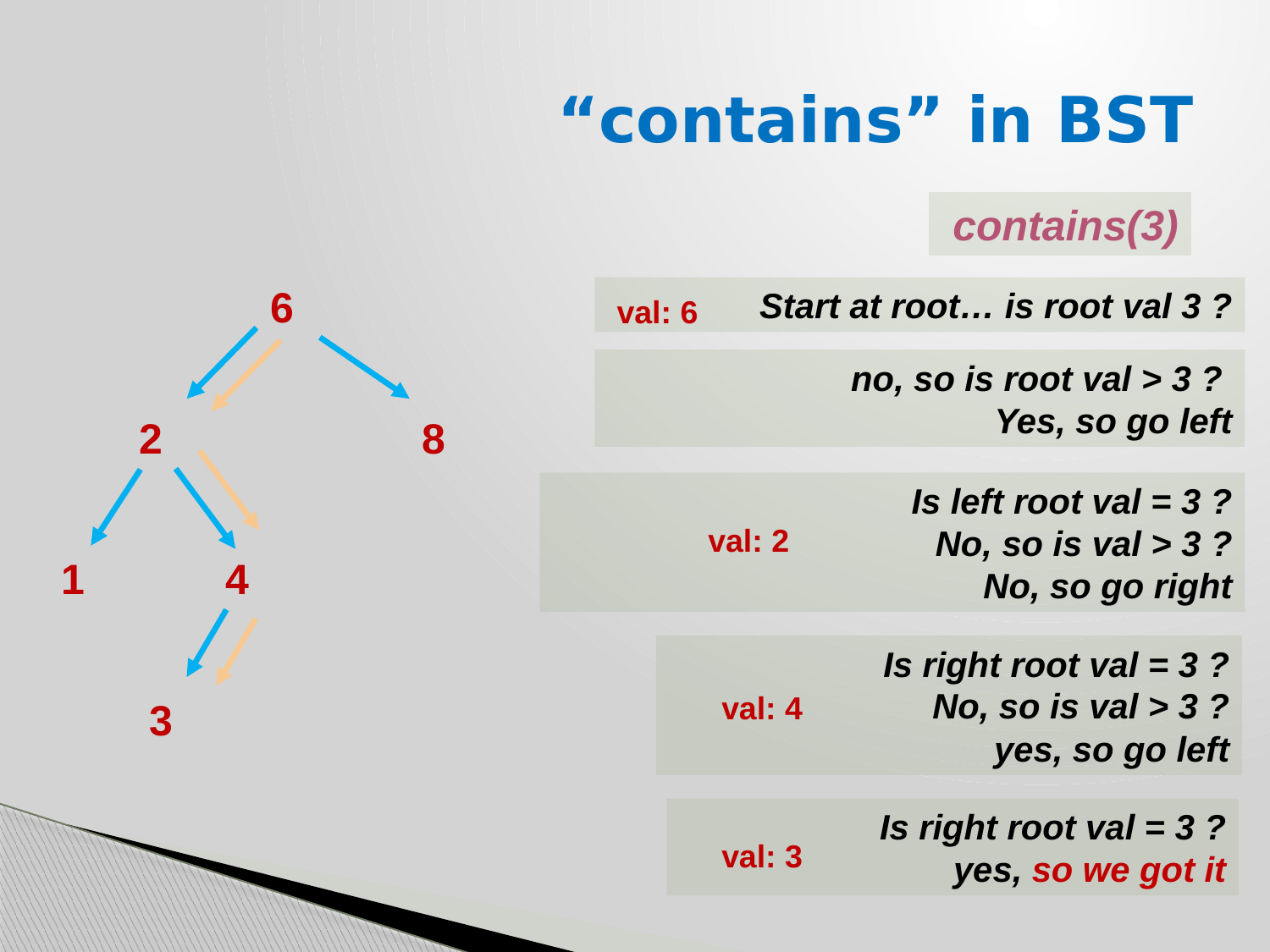

# “contains” in BST
contains(3)

6
Start at root… is root val 3 ?
val: 6
no, so is root val > 3 ?
Yes, so go left
2
8
Is left root val = 3 ?
No, so is val > 3 ?
No, so go right
val: 2
1
4
Is right root val = 3 ?
No, so is val > 3 ?
yes, so go left
val: 4
3
Is right root val = 3 ?
yes, so we got it
val: 3